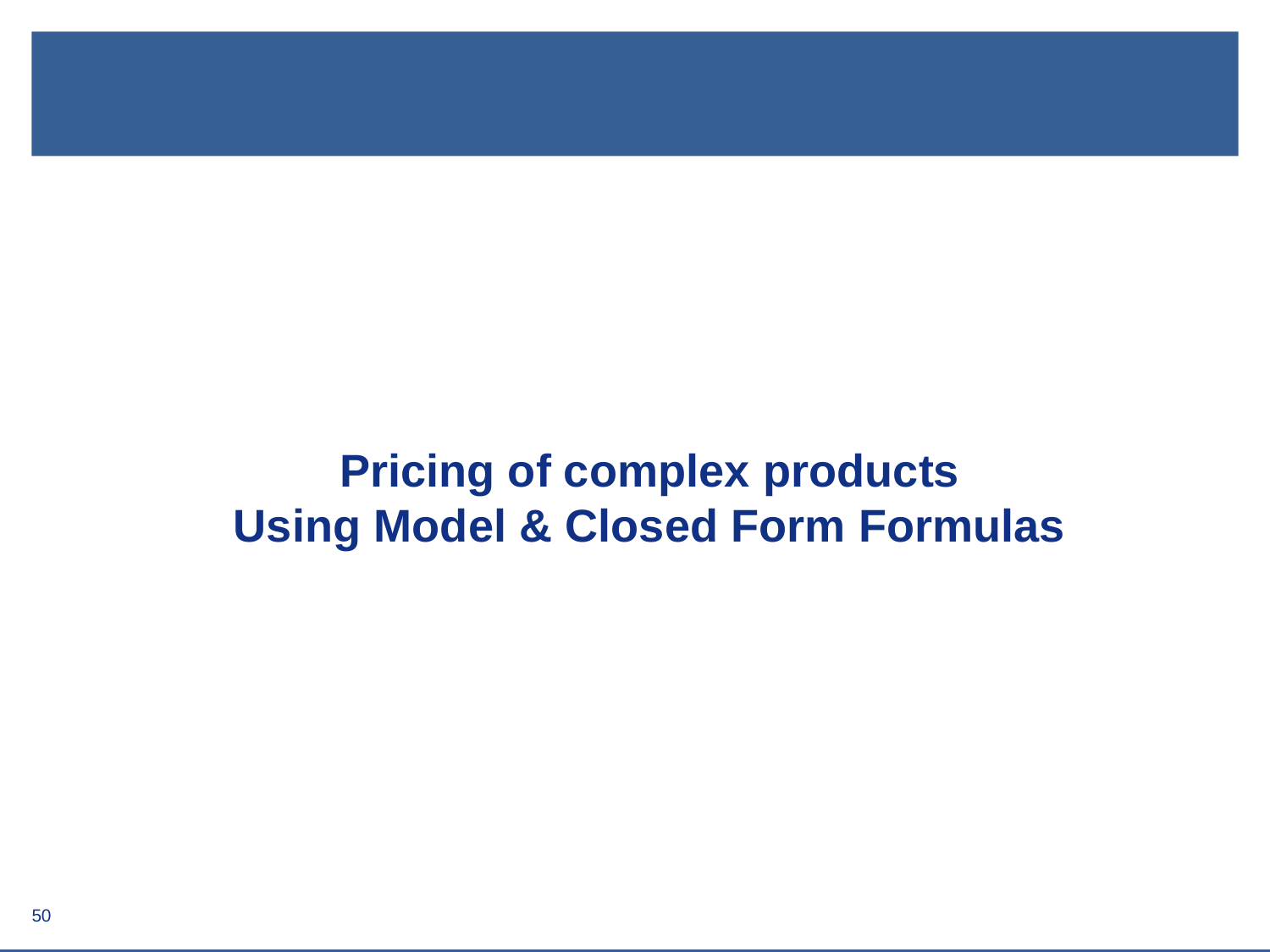

Pricing of complex products
Using Model & Closed Form Formulas
50